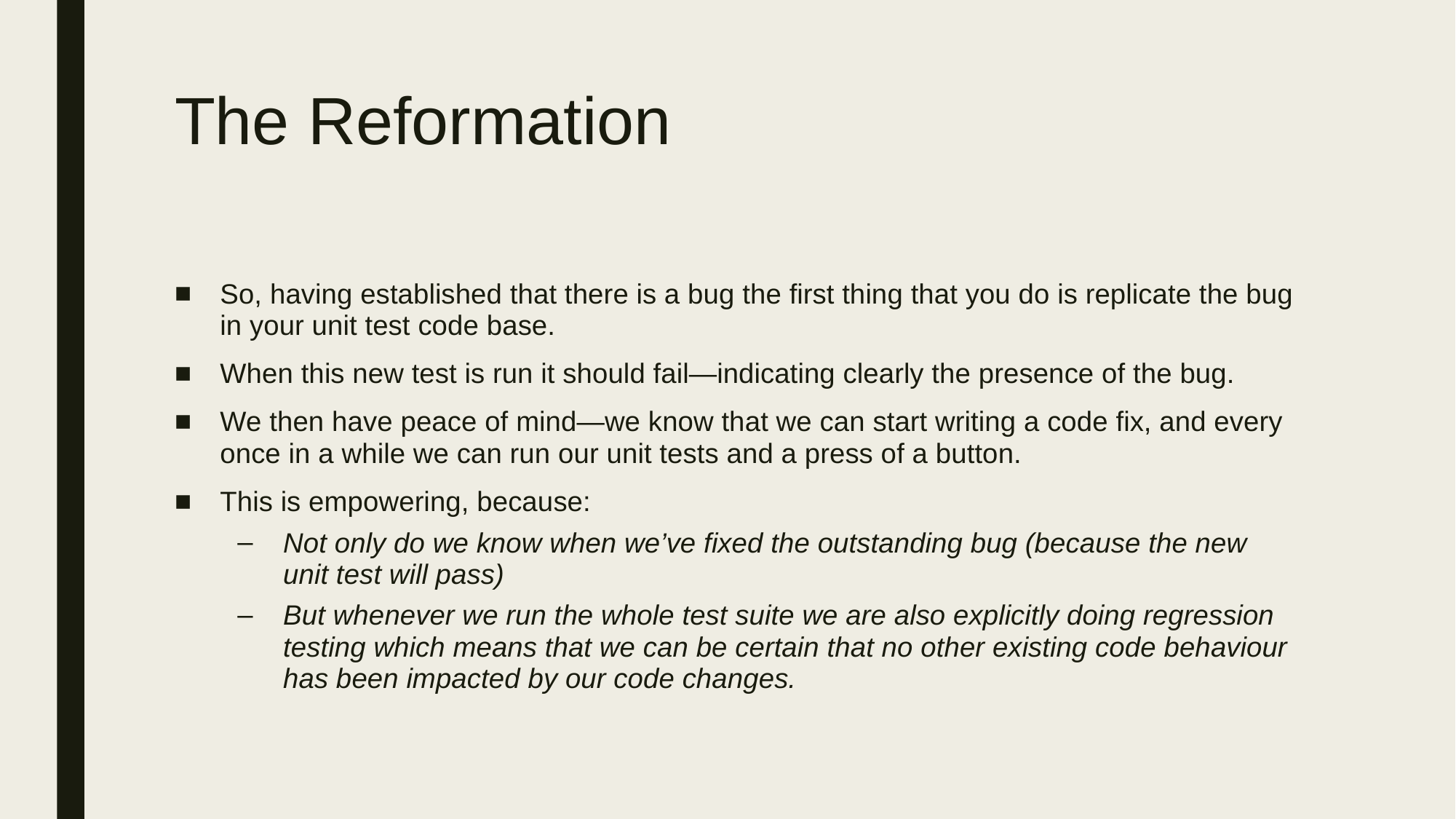

# The Reformation
So, having established that there is a bug the first thing that you do is replicate the bug in your unit test code base.
When this new test is run it should fail—indicating clearly the presence of the bug.
We then have peace of mind—we know that we can start writing a code fix, and every once in a while we can run our unit tests and a press of a button.
This is empowering, because:
Not only do we know when we’ve fixed the outstanding bug (because the new unit test will pass)
But whenever we run the whole test suite we are also explicitly doing regression testing which means that we can be certain that no other existing code behaviour has been impacted by our code changes.